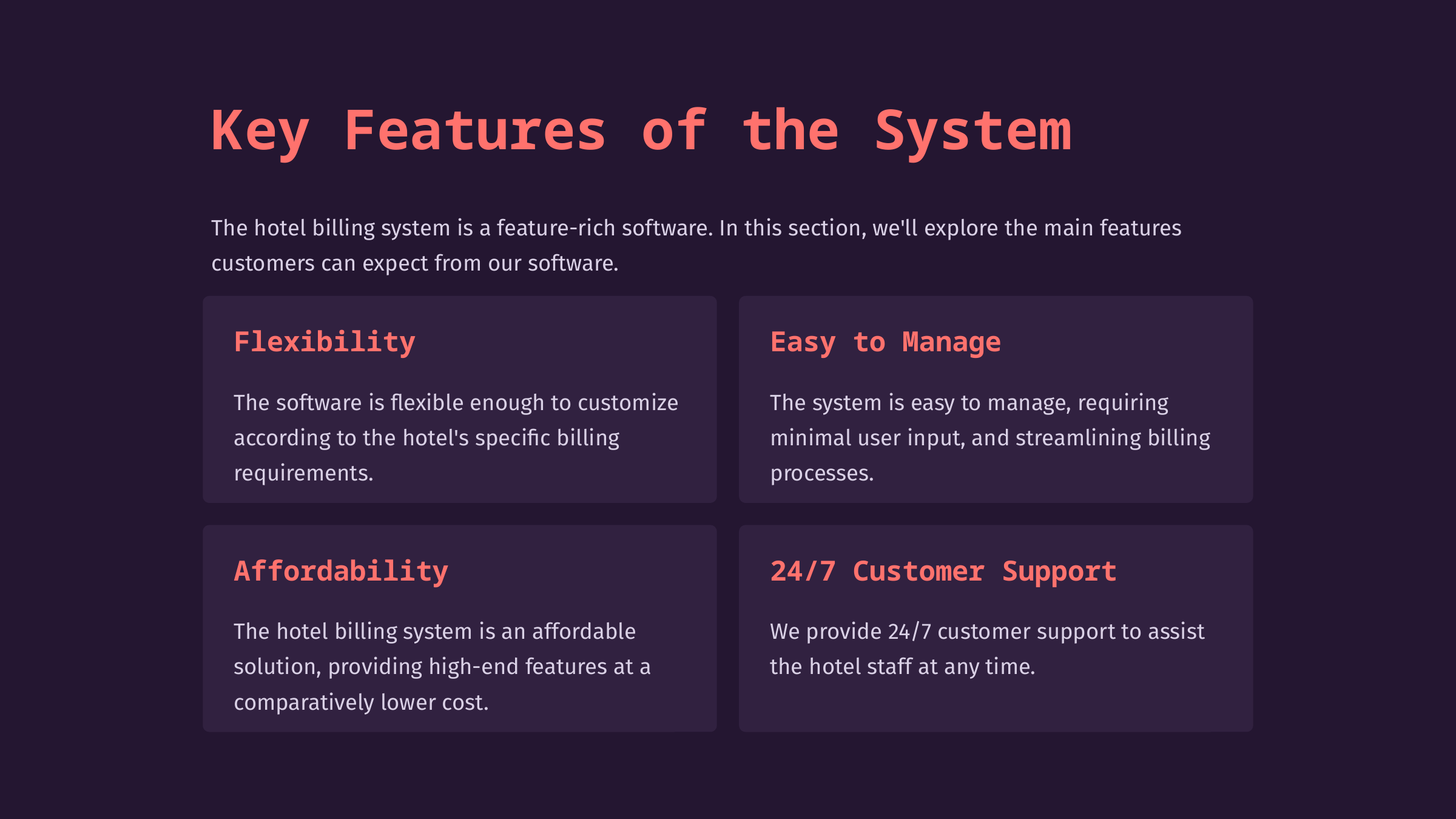

Key Features of the System
The hotel billing system is a feature-rich software. In this section, we'll explore the main features customers can expect from our software.

Flexibility
Easy to Manage
The software is flexible enough to customize according to the hotel's specific billing requirements.
The system is easy to manage, requiring minimal user input, and streamlining billing processes.

Affordability
24/7 Customer Support
The hotel billing system is an affordable solution, providing high-end features at a comparatively lower cost.
We provide 24/7 customer support to assist the hotel staff at any time.